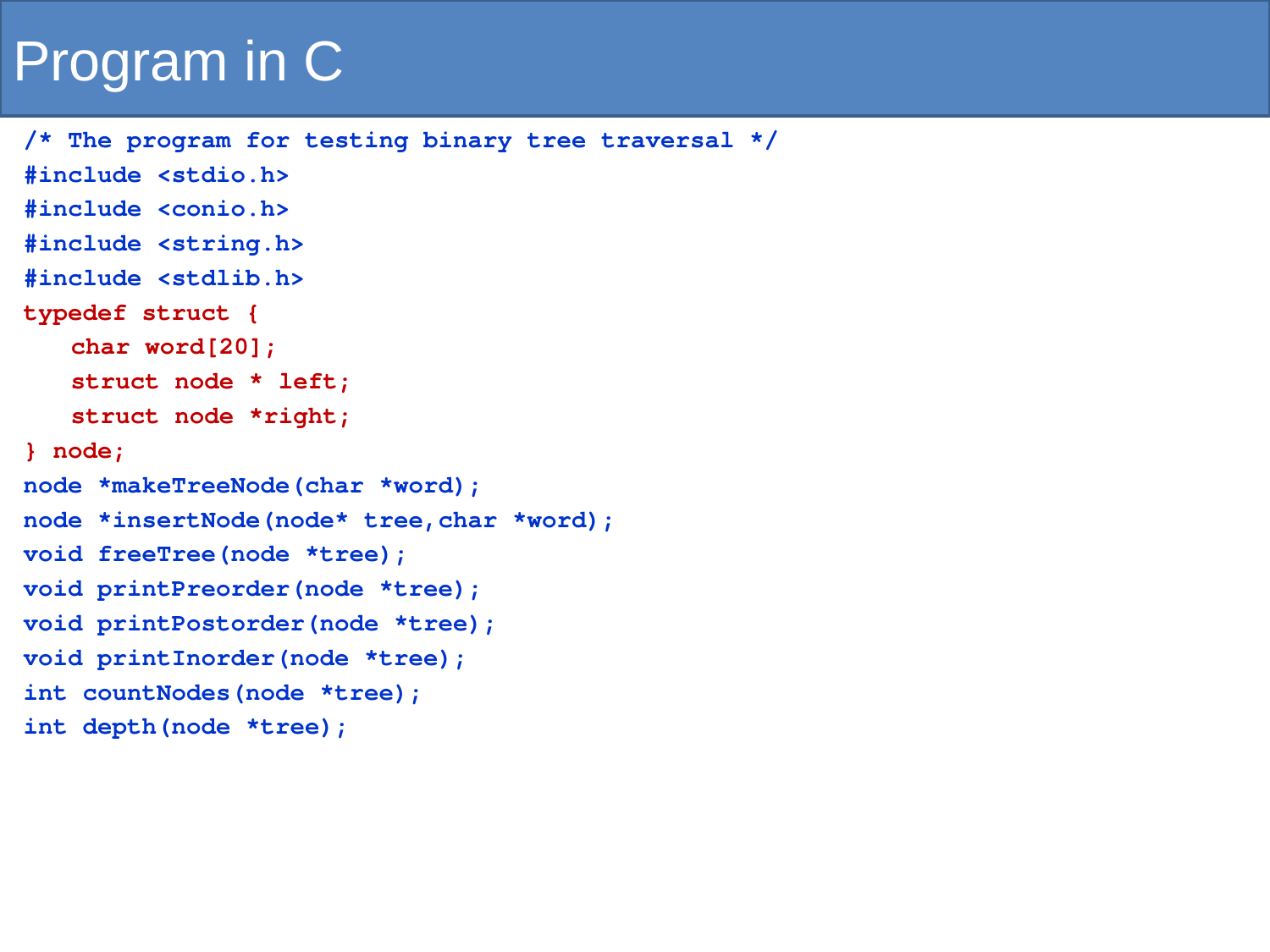

# Program in C
/* The program for testing binary tree traversal */
#include <stdio.h>
#include <conio.h>
#include <string.h>
#include <stdlib.h>
typedef struct {
	char word[20];
	struct node * left;
	struct node *right;
} node;
node *makeTreeNode(char *word);
node *insertNode(node* tree,char *word);
void freeTree(node *tree);
void printPreorder(node *tree);
void printPostorder(node *tree);
void printInorder(node *tree);
int countNodes(node *tree);
int depth(node *tree);